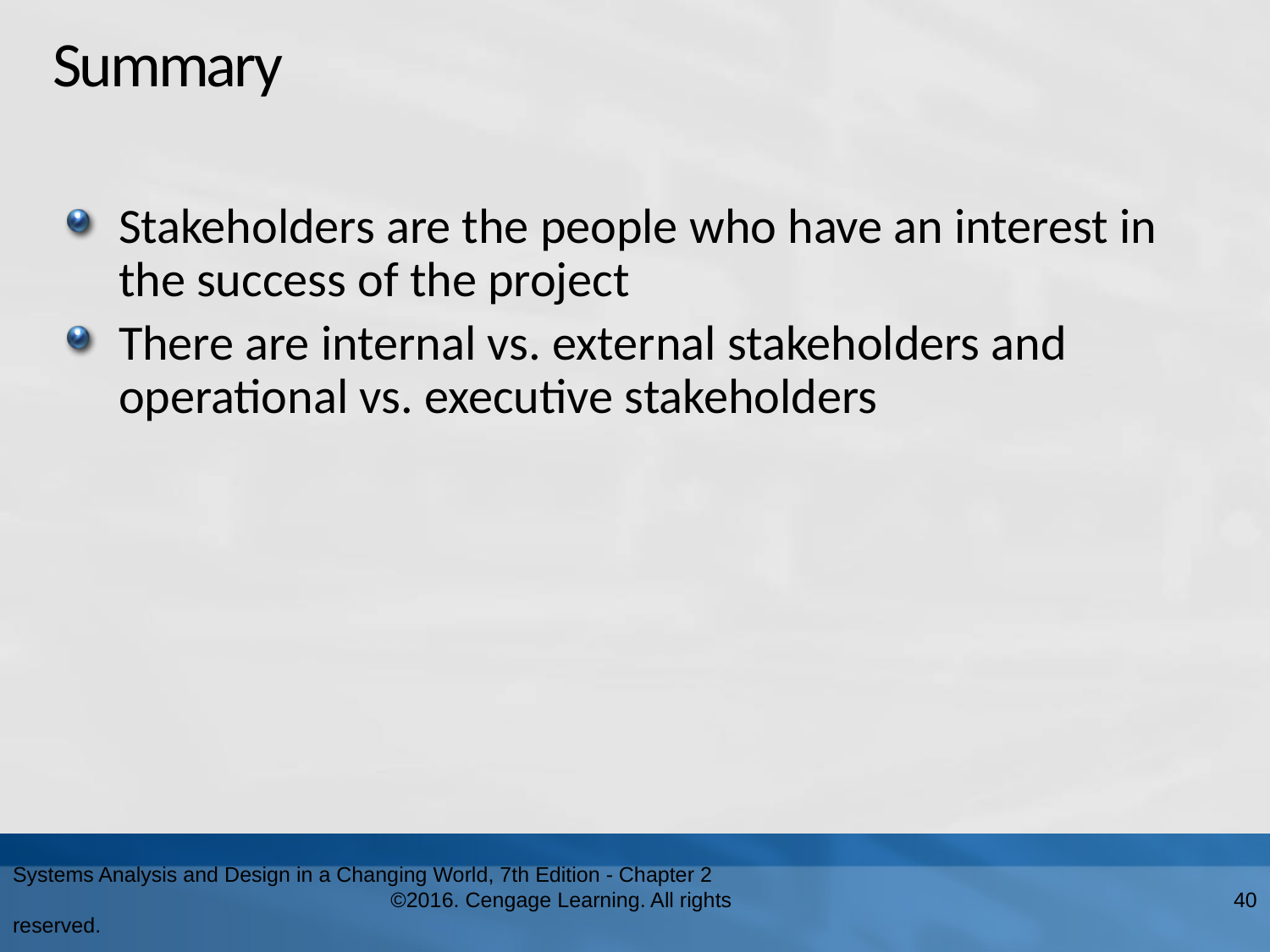

# Summary
Stakeholders are the people who have an interest in the success of the project
There are internal vs. external stakeholders and operational vs. executive stakeholders
Systems Analysis and Design in a Changing World, 7th Edition - Chapter 2                                                                      ©2016. Cengage Learning. All rights reserved.
40